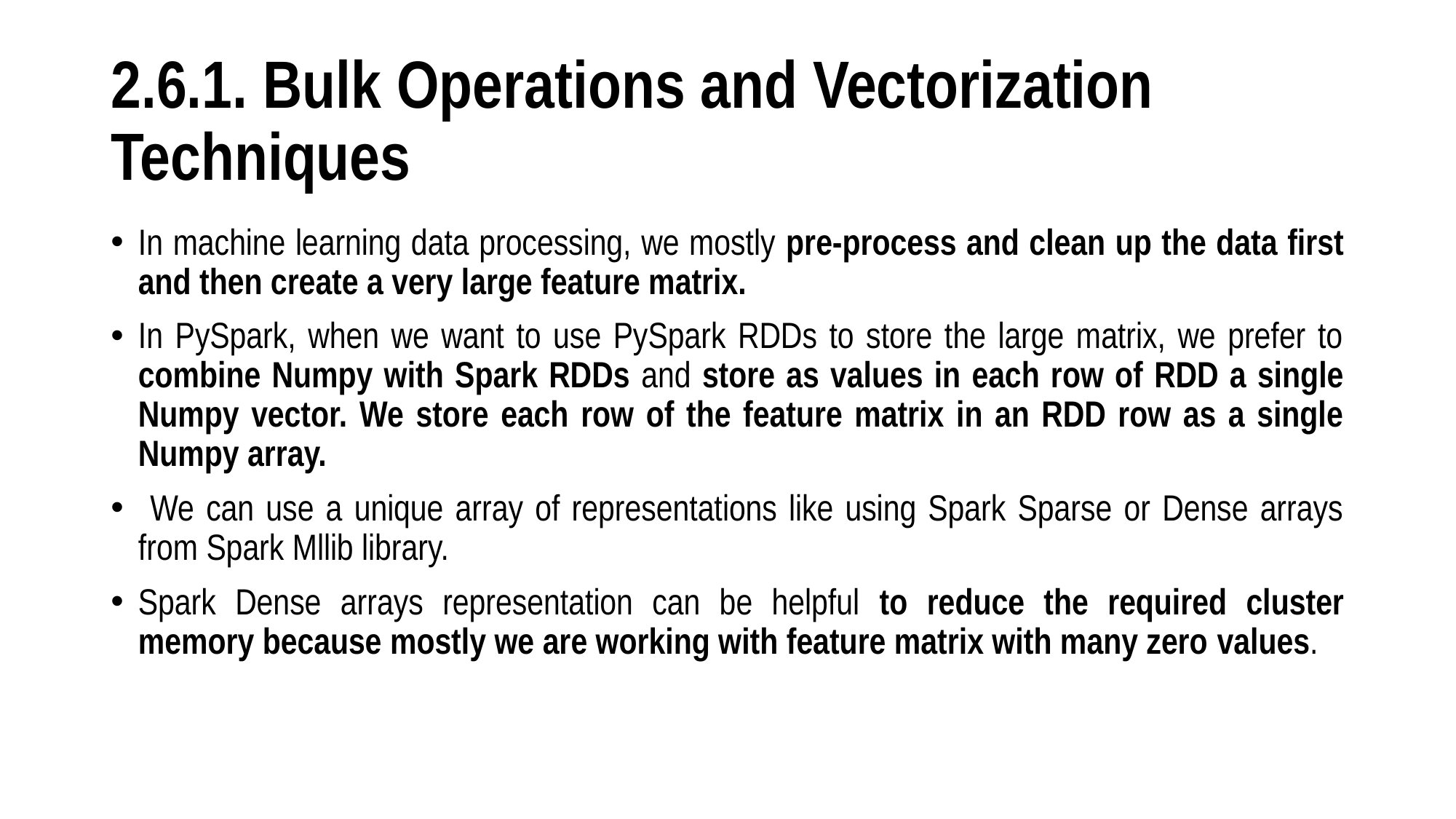

# 2.6.1. Bulk Operations and Vectorization Techniques
In machine learning data processing, we mostly pre-process and clean up the data first and then create a very large feature matrix.
In PySpark, when we want to use PySpark RDDs to store the large matrix, we prefer to combine Numpy with Spark RDDs and store as values in each row of RDD a single Numpy vector. We store each row of the feature matrix in an RDD row as a single Numpy array.
 We can use a unique array of representations like using Spark Sparse or Dense arrays from Spark Mllib library.
Spark Dense arrays representation can be helpful to reduce the required cluster memory because mostly we are working with feature matrix with many zero values.